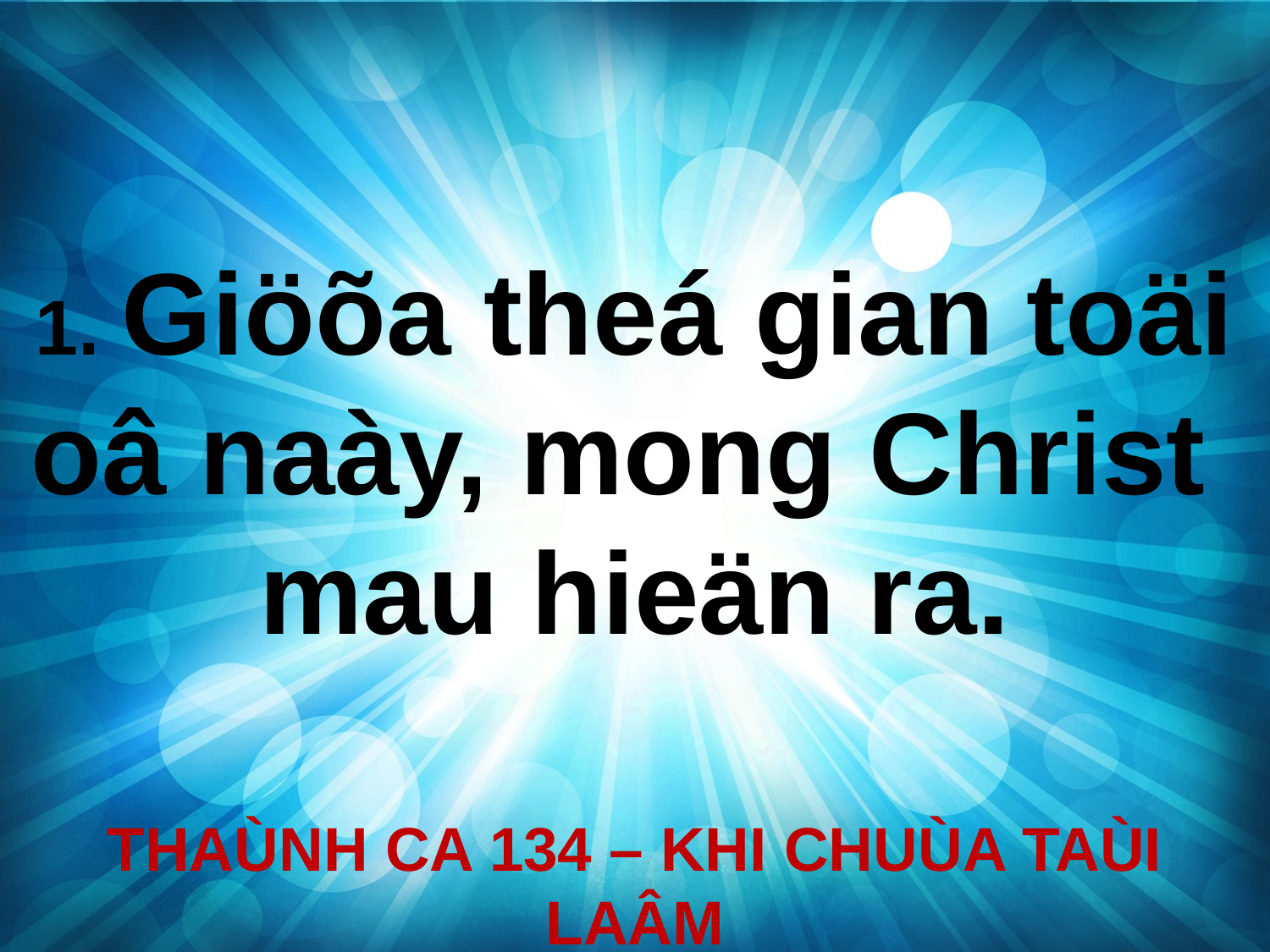

1. Giöõa theá gian toäi oâ naày, mong Christ
mau hieän ra.
THAÙNH CA 134 – KHI CHUÙA TAÙI LAÂM